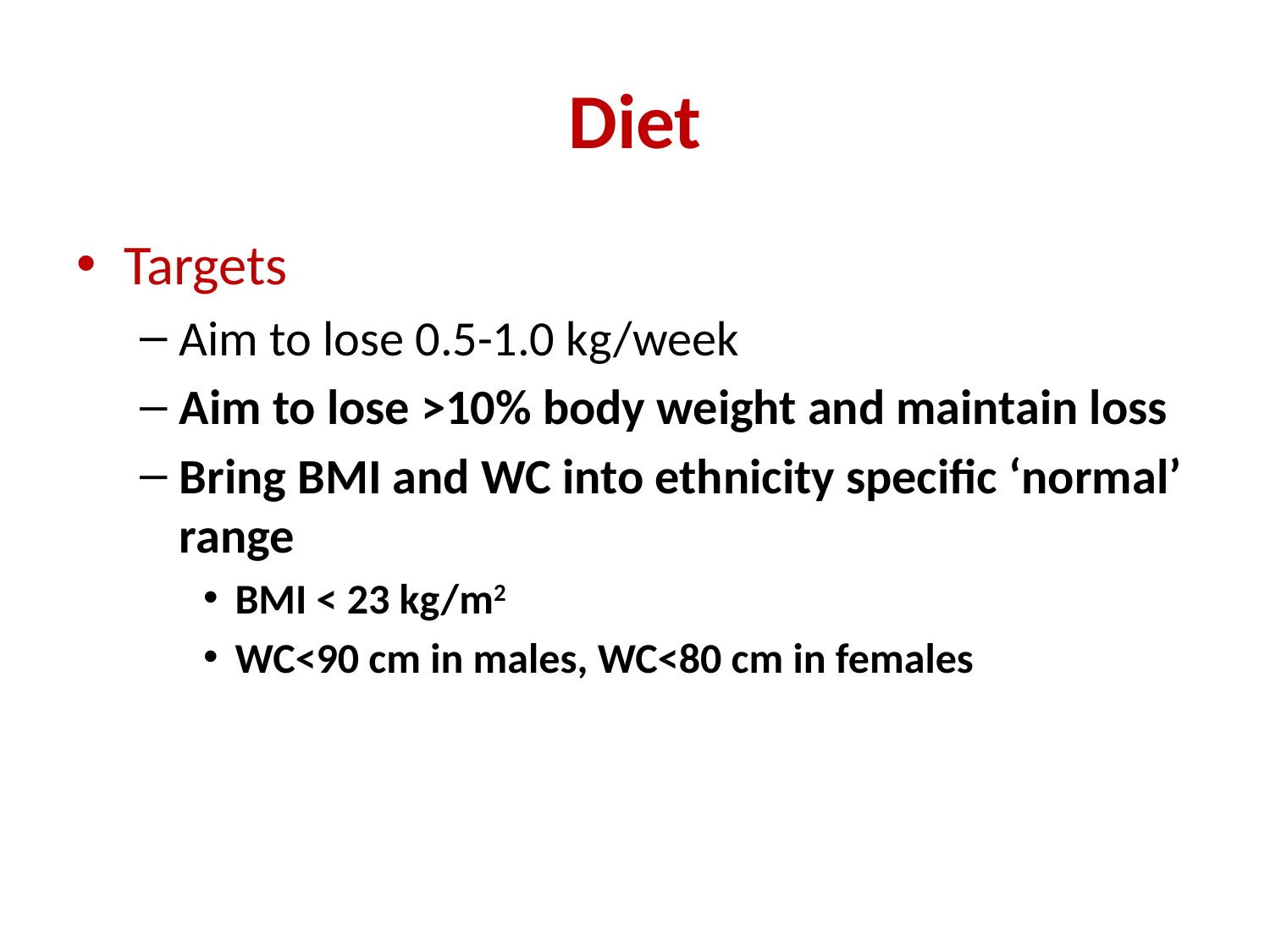

# Diet
Targets
Aim to lose 0.5-1.0 kg/week
Aim to lose >10% body weight and maintain loss
Bring BMI and WC into ethnicity specific ‘normal’ range
BMI < 23 kg/m2
WC<90 cm in males, WC<80 cm in females